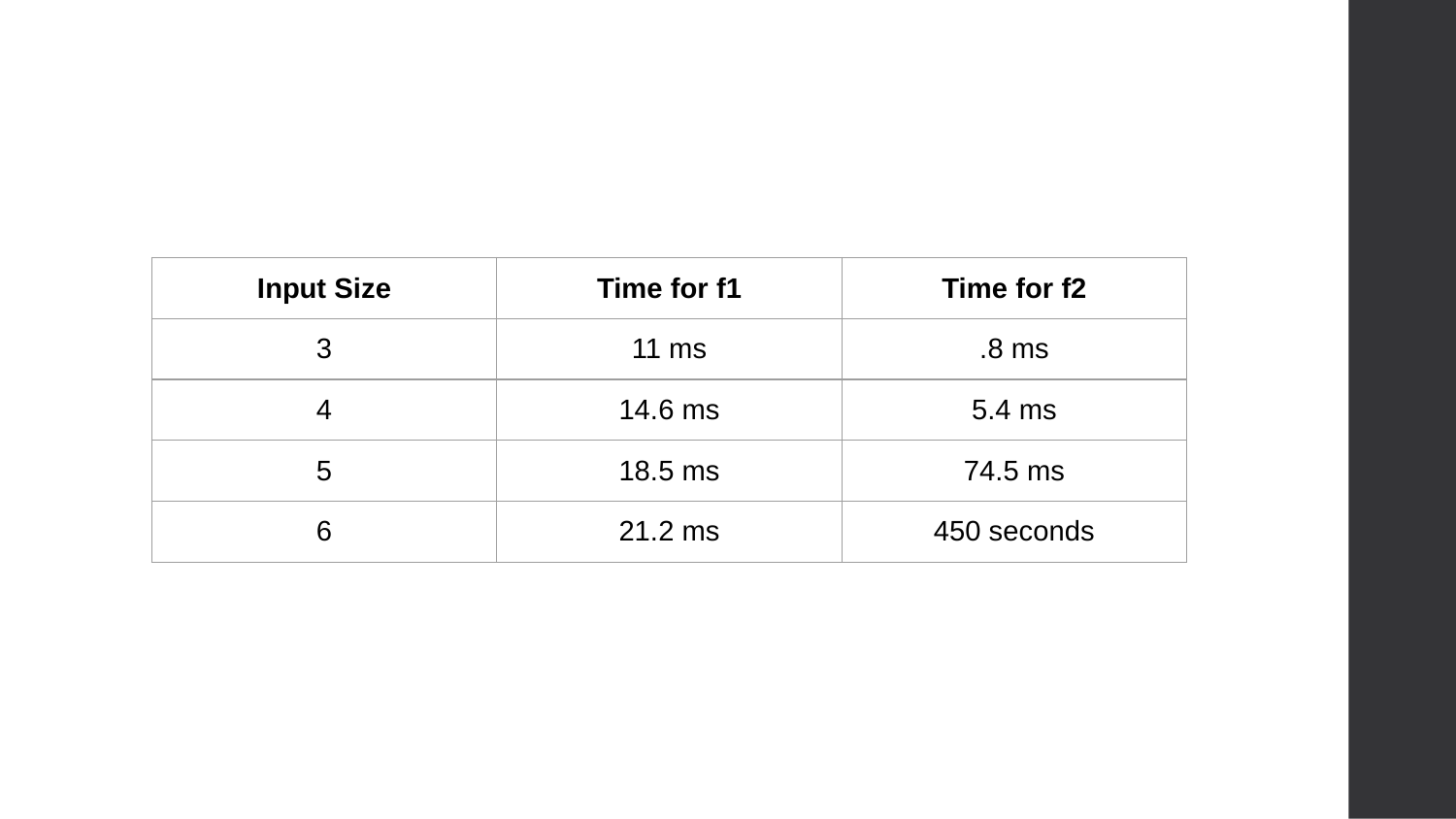

| Input Size | Time for f1 | Time for f2 |
| --- | --- | --- |
| 3 | 11 ms | .8 ms |
| 4 | 14.6 ms | 5.4 ms |
| 5 | 18.5 ms | 74.5 ms |
| 6 | 21.2 ms | 450 seconds |